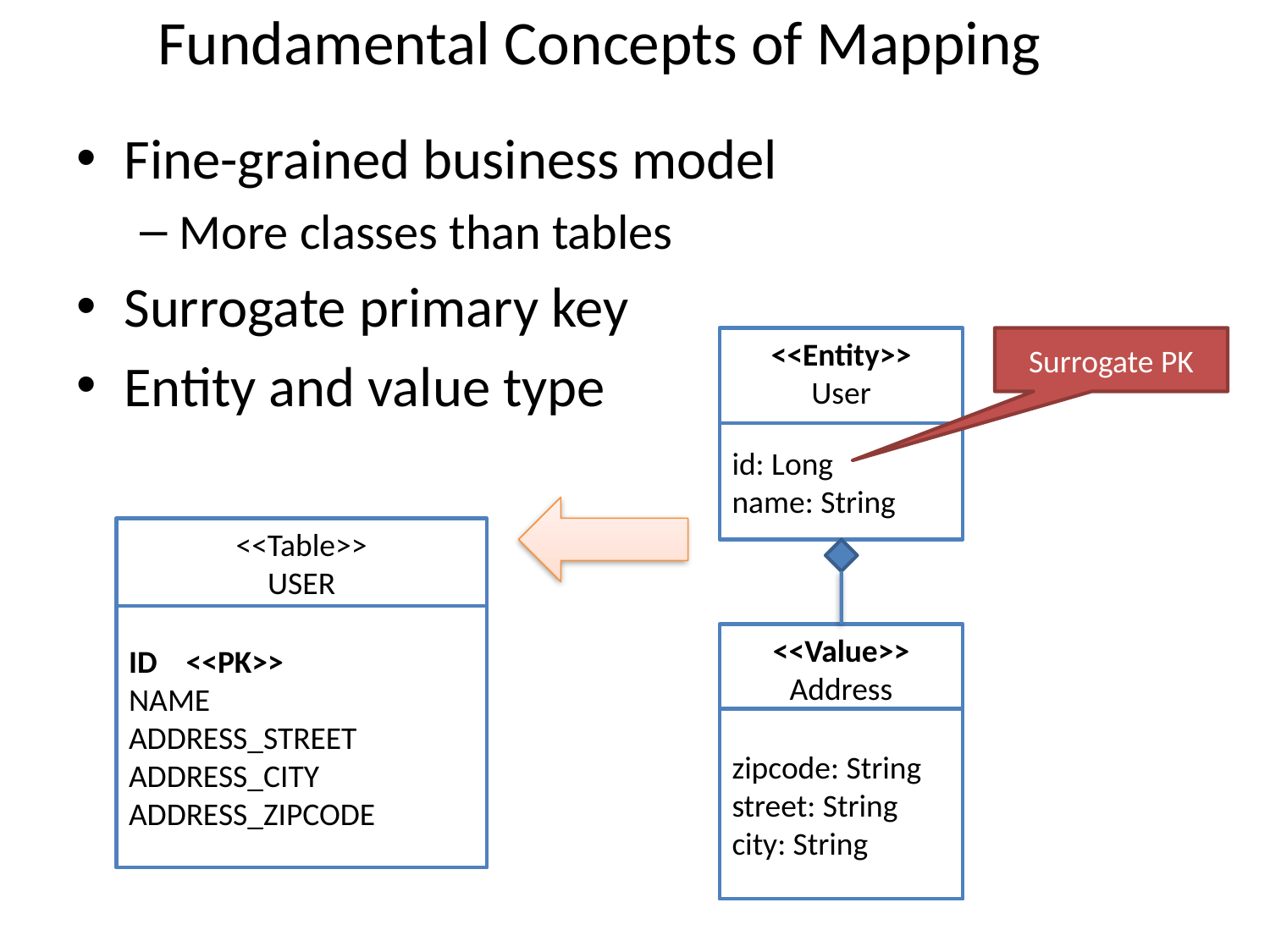

# Fundamental Concepts of Mapping
Fine-grained business model
More classes than tables
Surrogate primary key
Entity and value type

<<Entity>>
User
Surrogate PK
id: Long
name: String

<<Table>>
USER
ID    <<PK>>
NAME
ADDRESS_STREET
ADDRESS_CITY
ADDRESS_ZIPCODE

<<Value>>
Address
zipcode: String
street: String
city: String